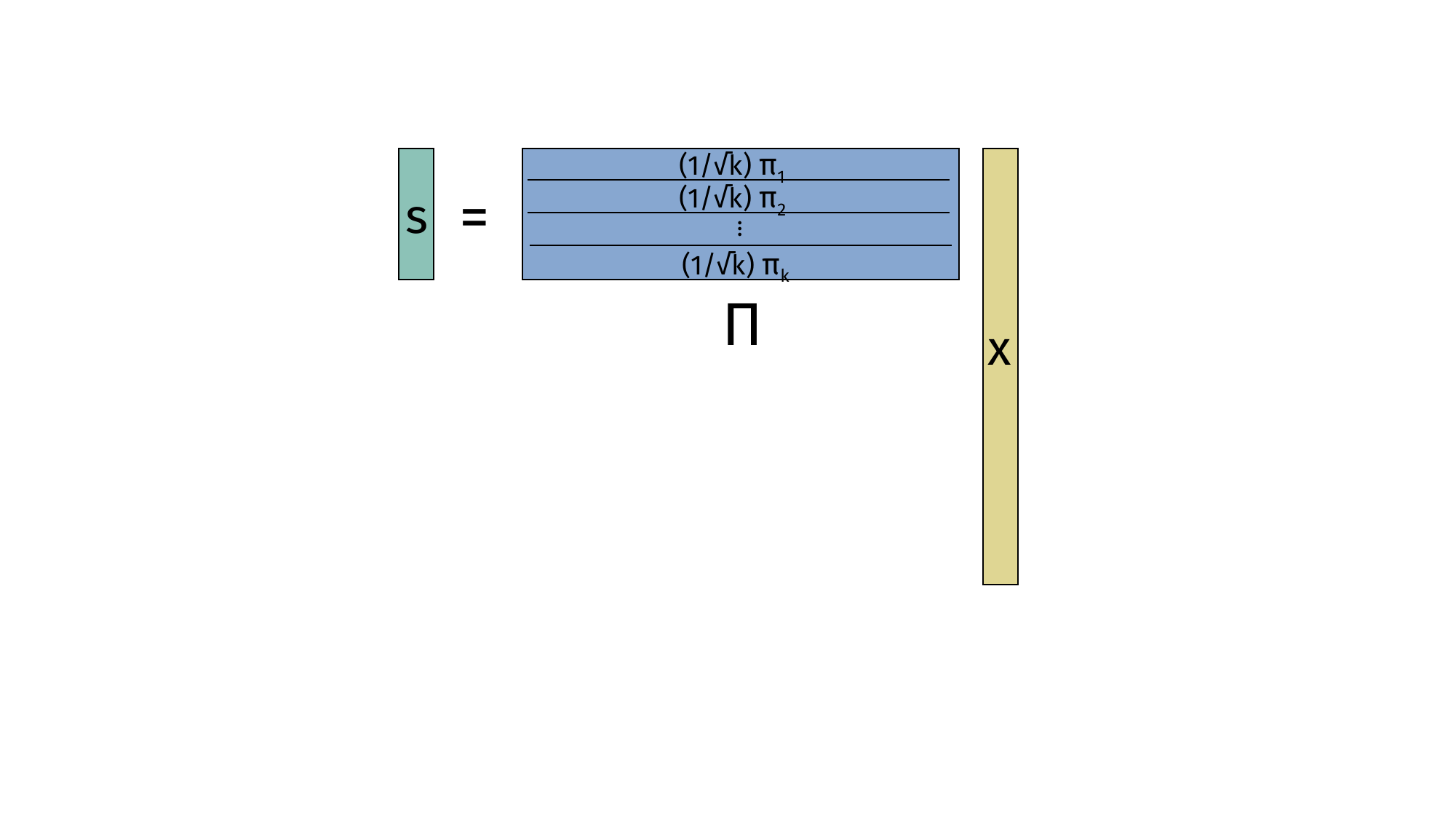

(1/√k) π1

=
(1/√k) π2
s

...
(1/√k) πk
Π
x